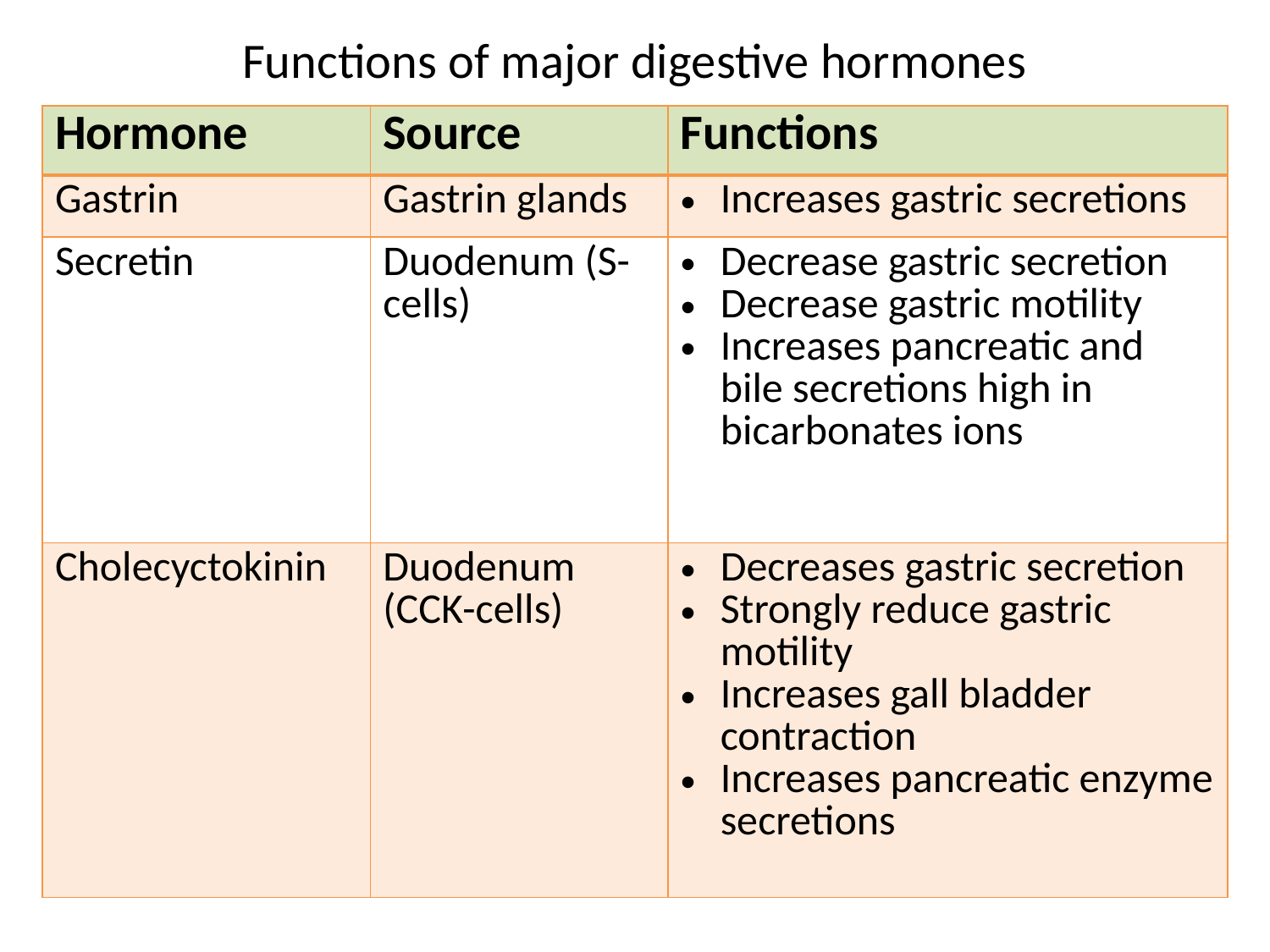

# Functions of major digestive hormones
| Hormone | Source | Functions |
| --- | --- | --- |
| Gastrin | Gastrin glands | Increases gastric secretions |
| Secretin | Duodenum (S-cells) | Decrease gastric secretion Decrease gastric motility Increases pancreatic and bile secretions high in bicarbonates ions |
| Cholecyctokinin | Duodenum (CCK-cells) | Decreases gastric secretion Strongly reduce gastric motility Increases gall bladder contraction Increases pancreatic enzyme secretions |